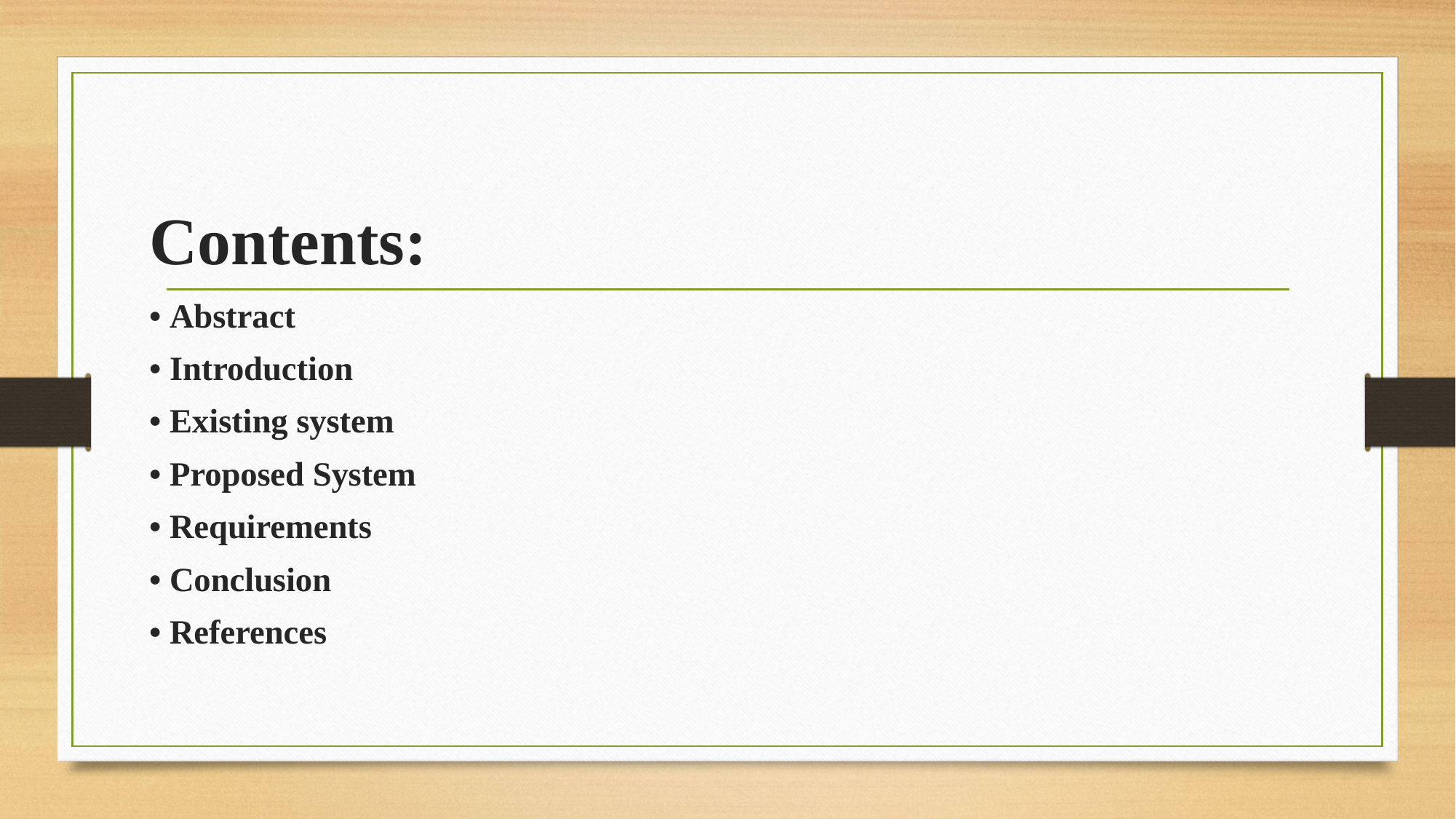

# Contents:
• Abstract
• Introduction
• Existing system
• Proposed System
• Requirements
• Conclusion
• References